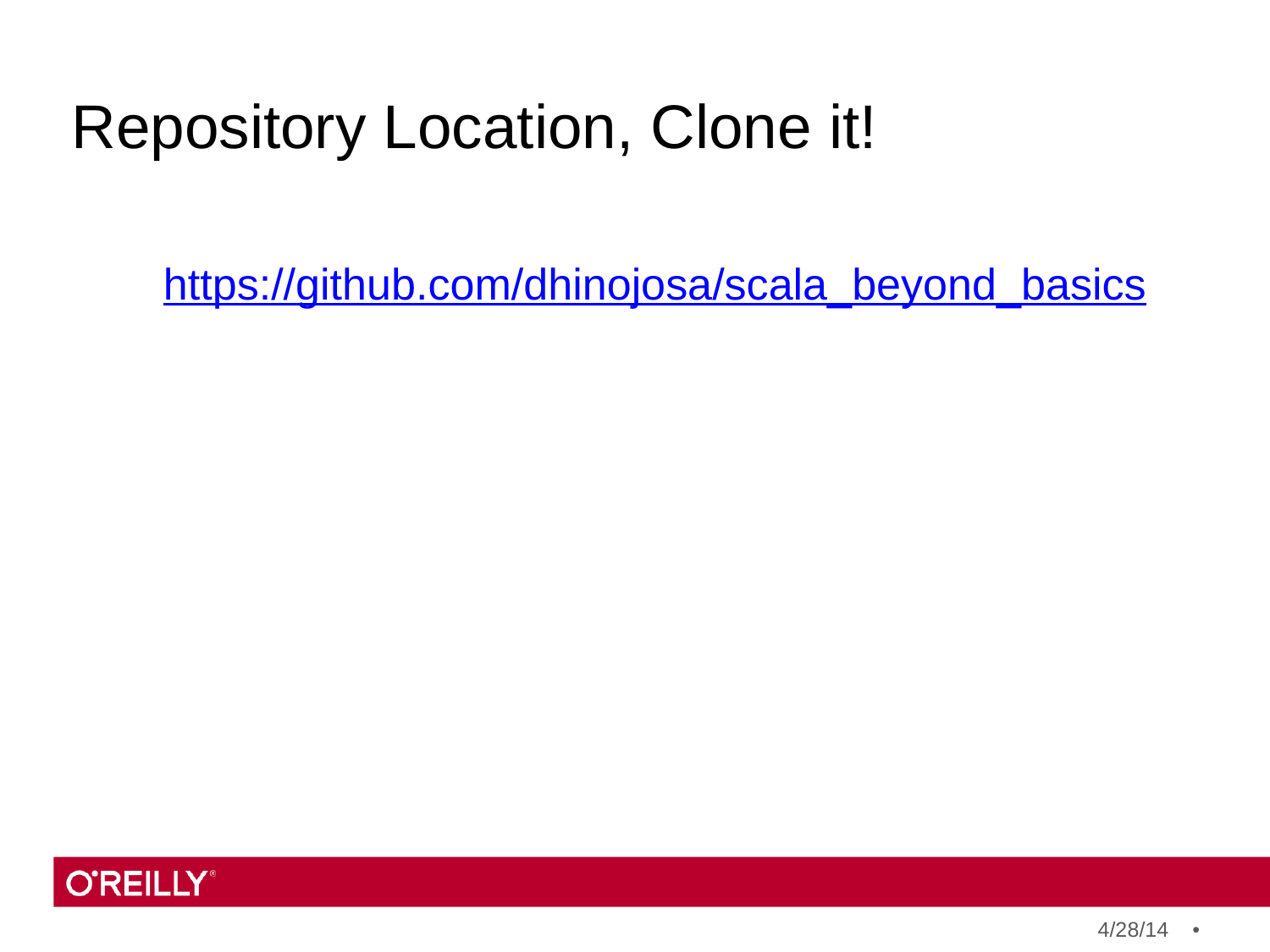

Repository Location, Clone it!
https://github.com/dhinojosa/scala_beyond_basics
7
4/28/14    •